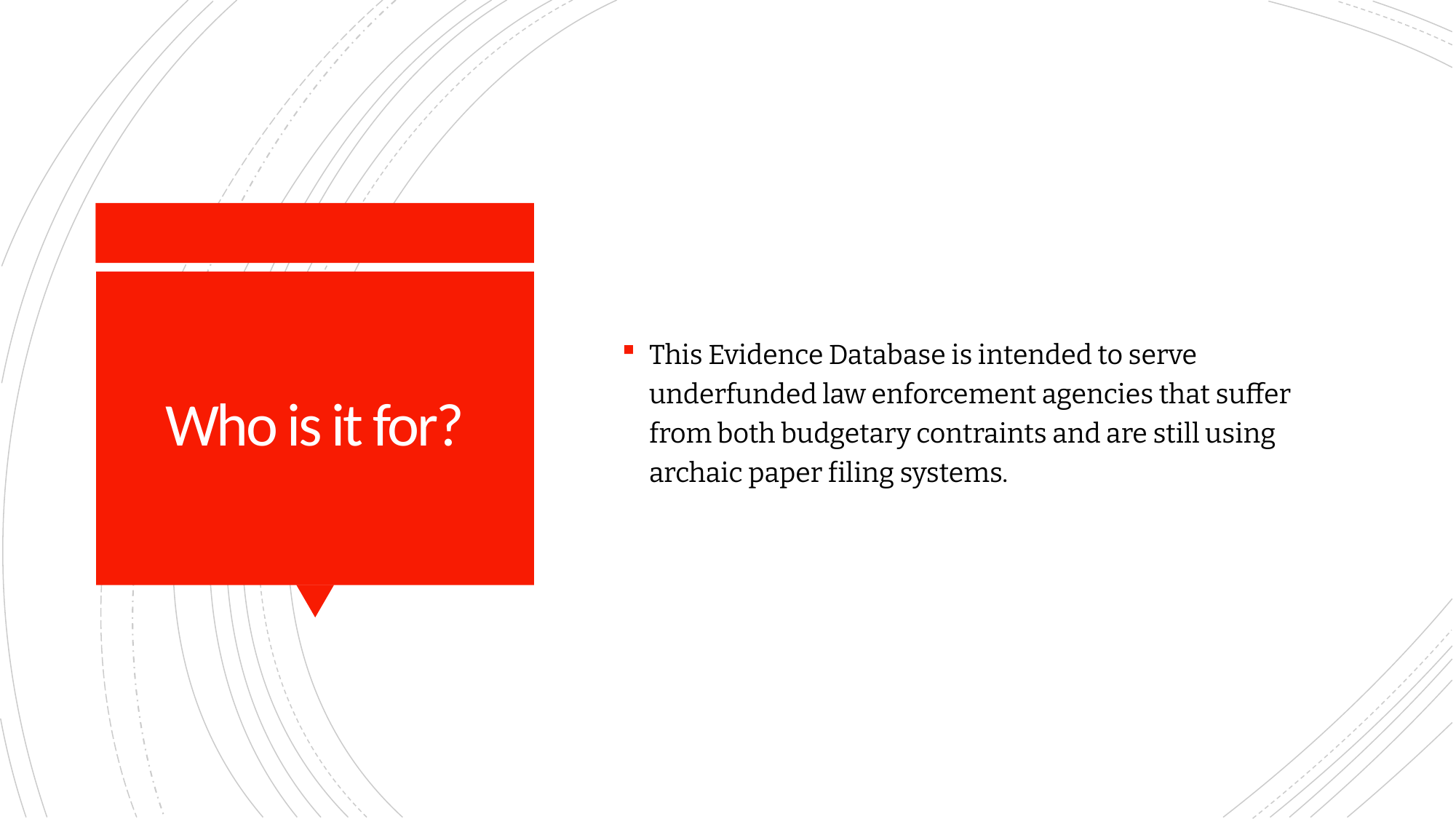

This Evidence Database is intended to serve underfunded law enforcement agencies that suffer from both budgetary contraints and are still using archaic paper filing systems.
# Who is it for?